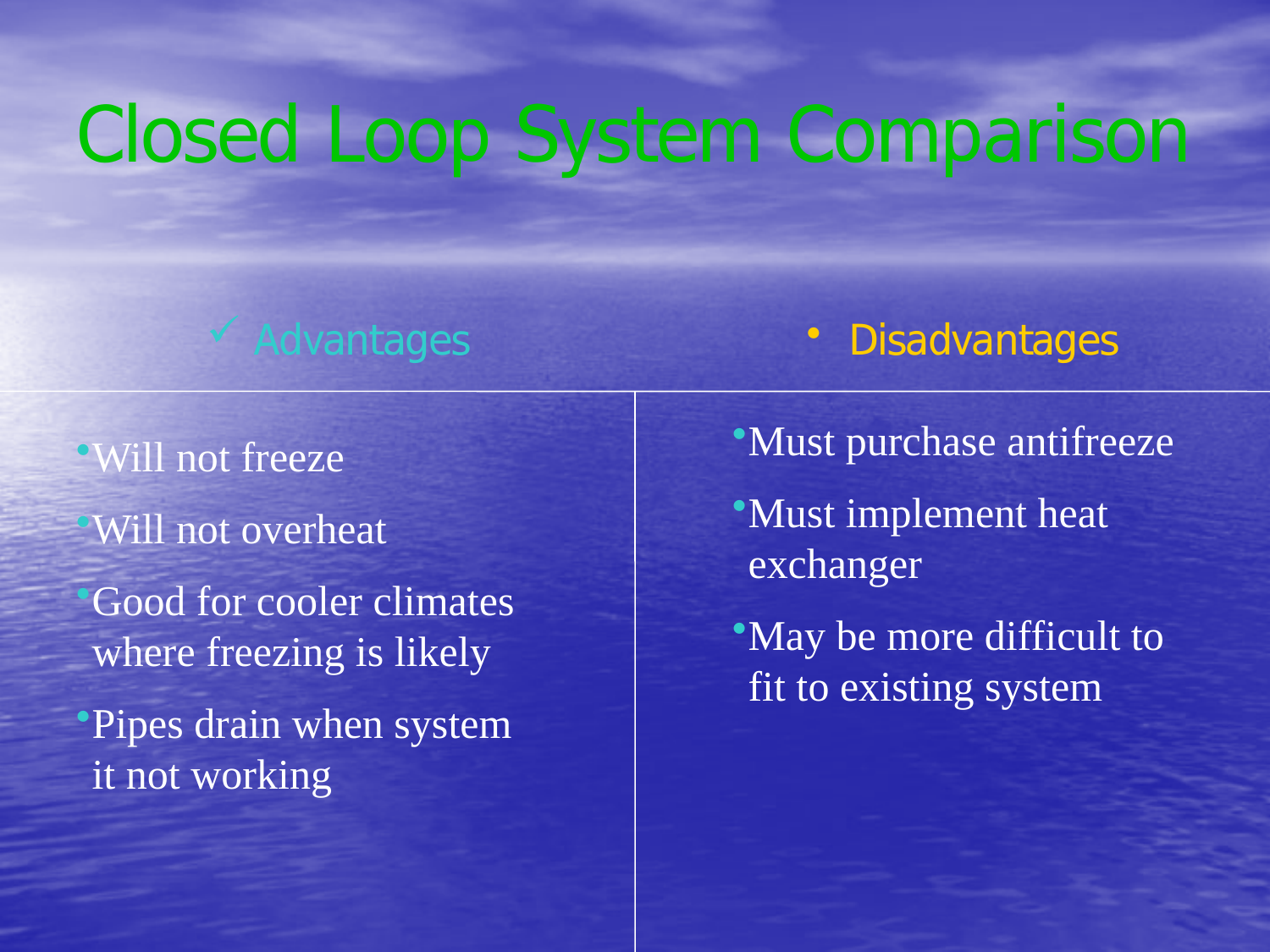

# Closed Loop System Comparison
 Advantages
 Disadvantages

Must purchase antifreeze
Must implement heat exchanger
May be more difficult to fit to existing system

Will not freeze
Will not overheat
Good for cooler climates where freezing is likely
Pipes drain when system it not working